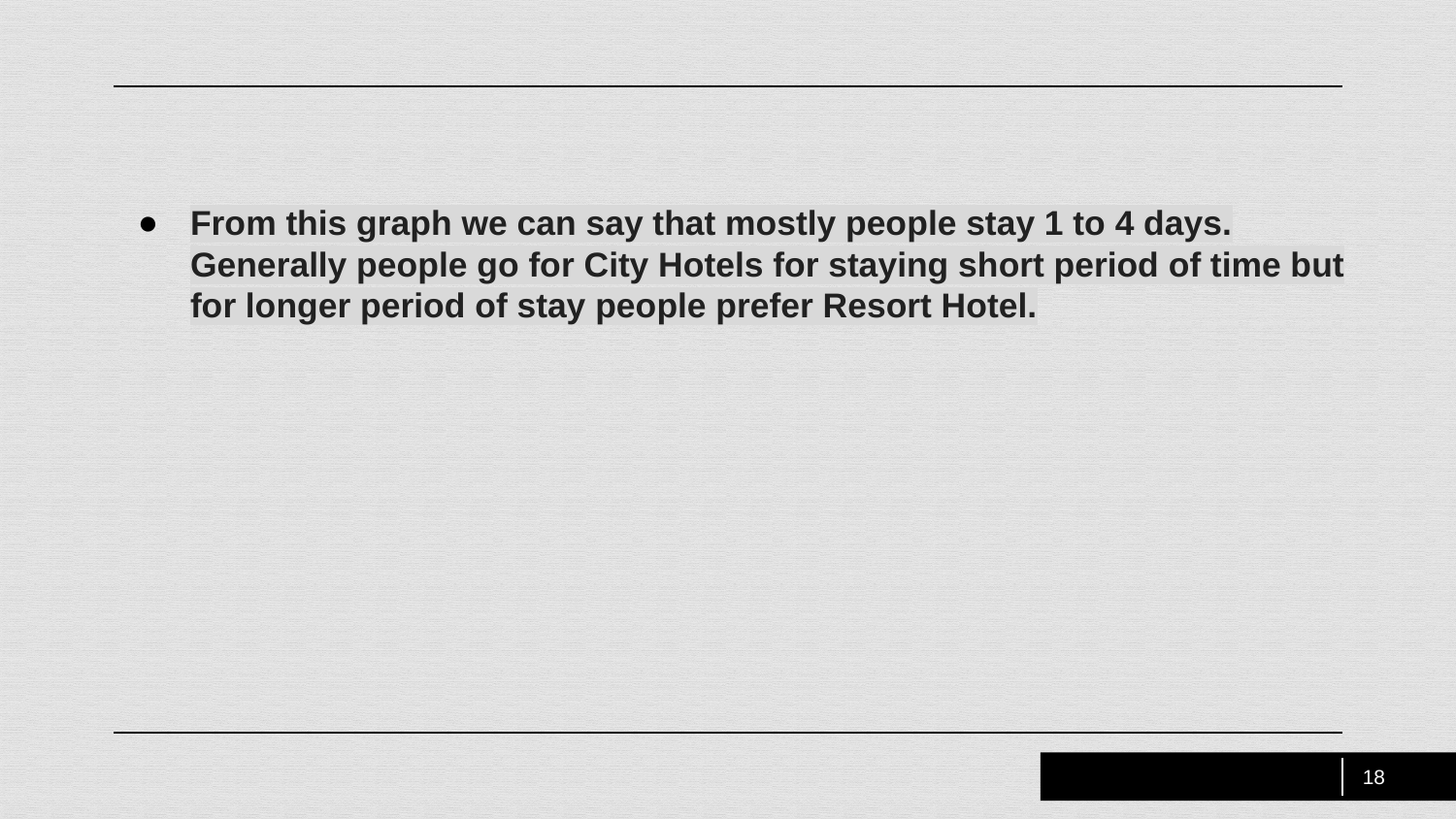

From this graph we can say that mostly people stay 1 to 4 days. Generally people go for City Hotels for staying short period of time but for longer period of stay people prefer Resort Hotel.